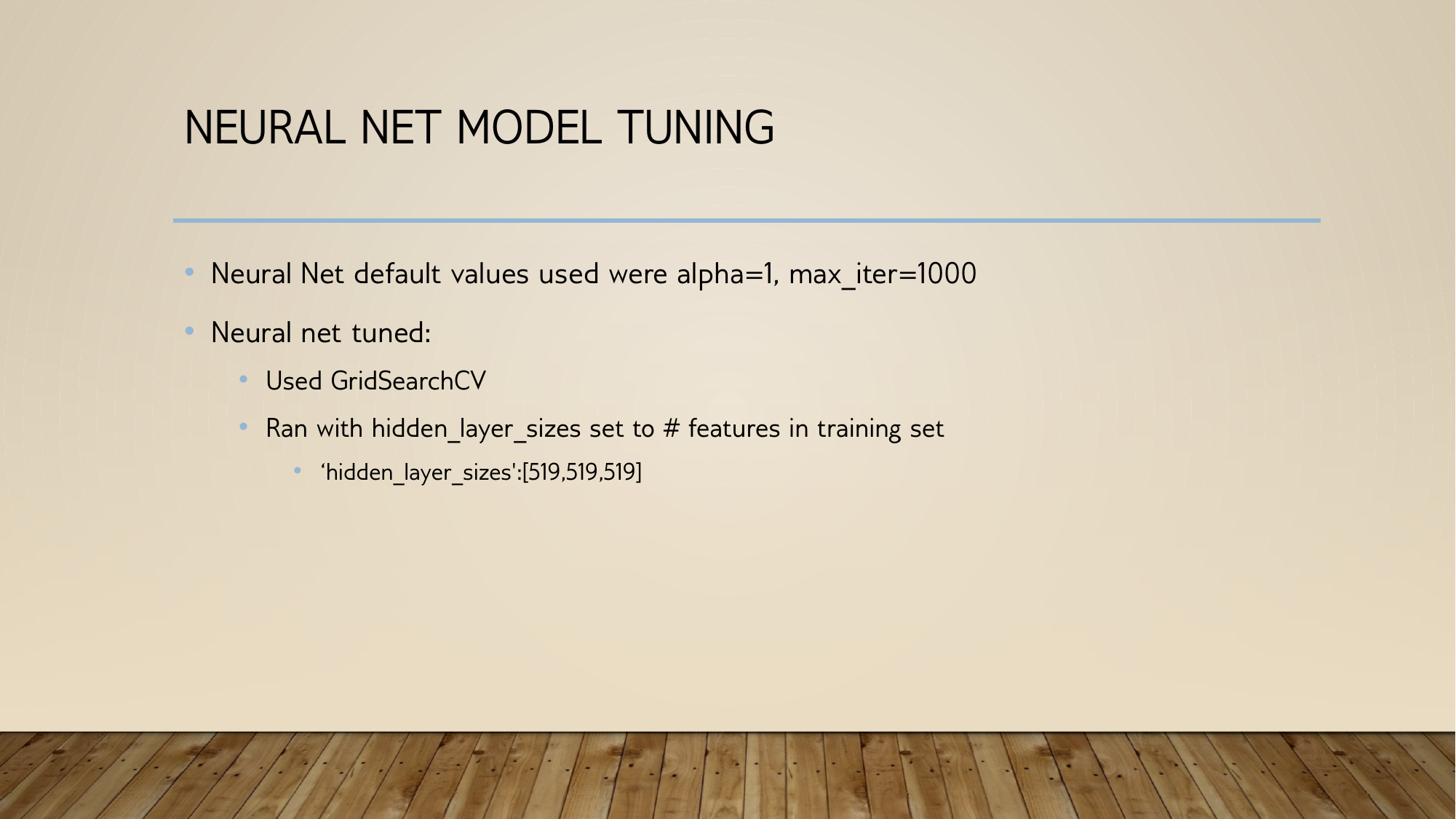

# Neural Net Model tuning
Neural Net default values used were alpha=1, max_iter=1000
Neural net tuned:
Used GridSearchCV
Ran with hidden_layer_sizes set to # features in training set
‘hidden_layer_sizes':[519,519,519]